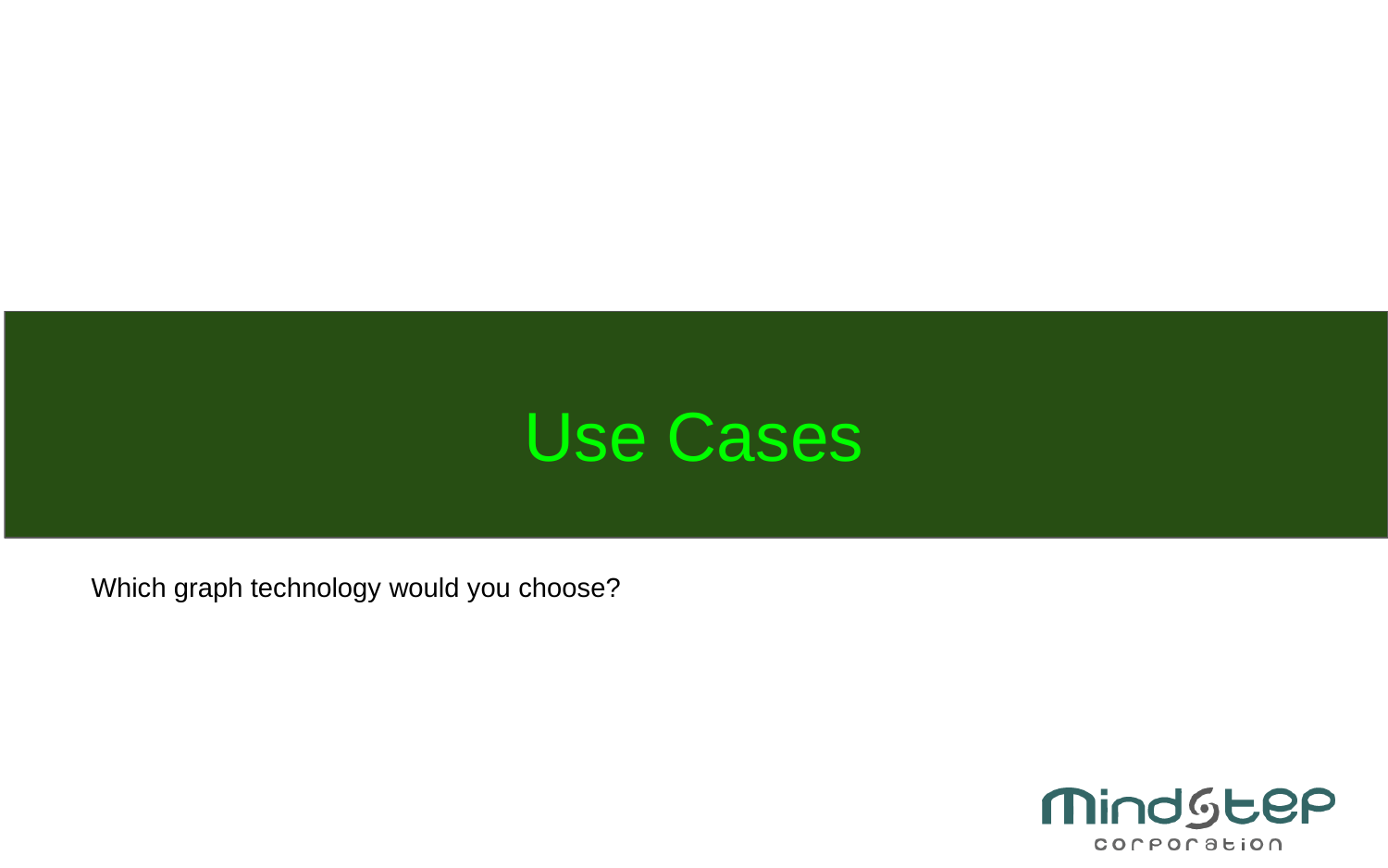

# Use Cases
Which graph technology would you choose?